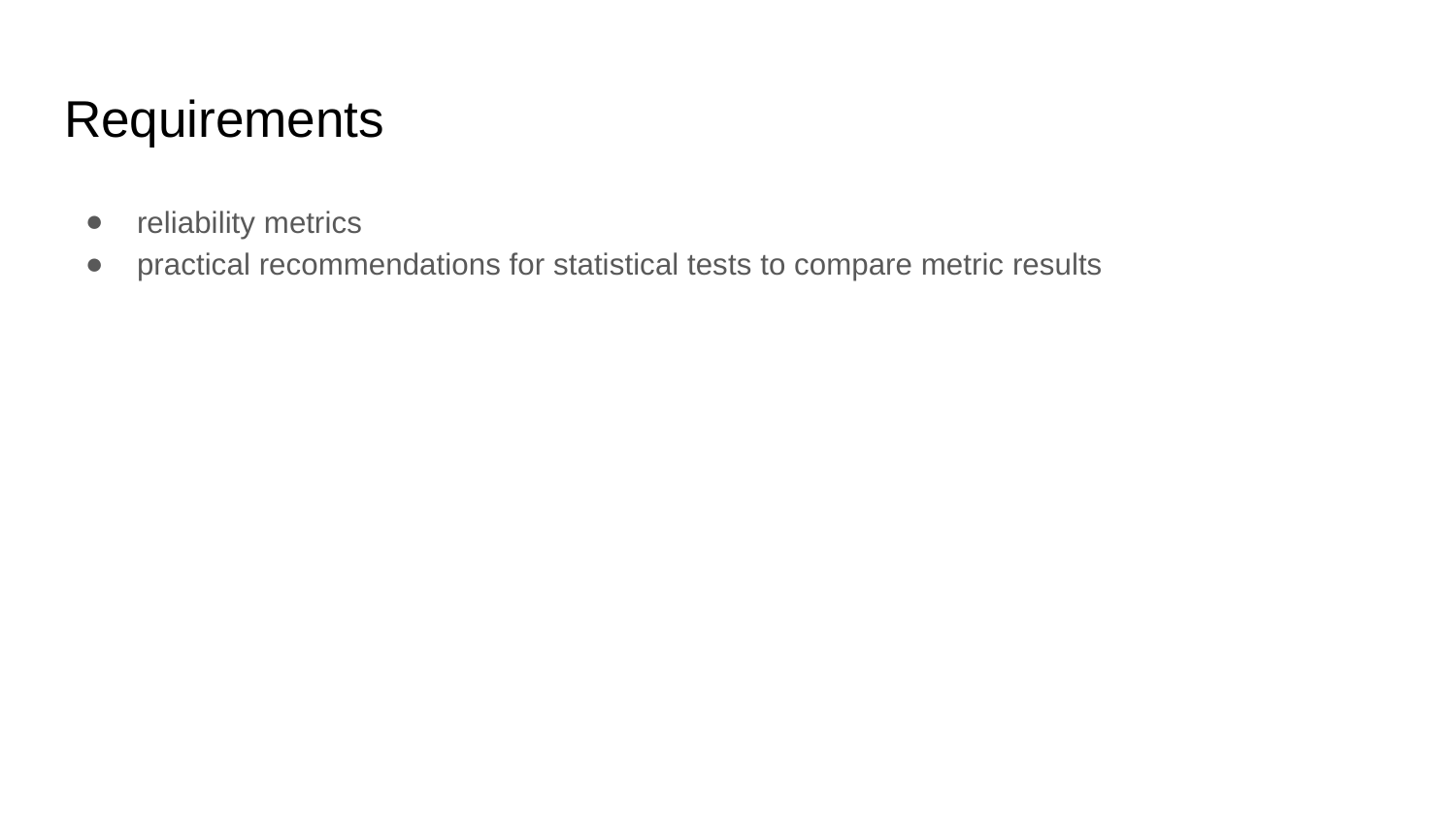

# Requirements
reliability metrics
practical recommendations for statistical tests to compare metric results